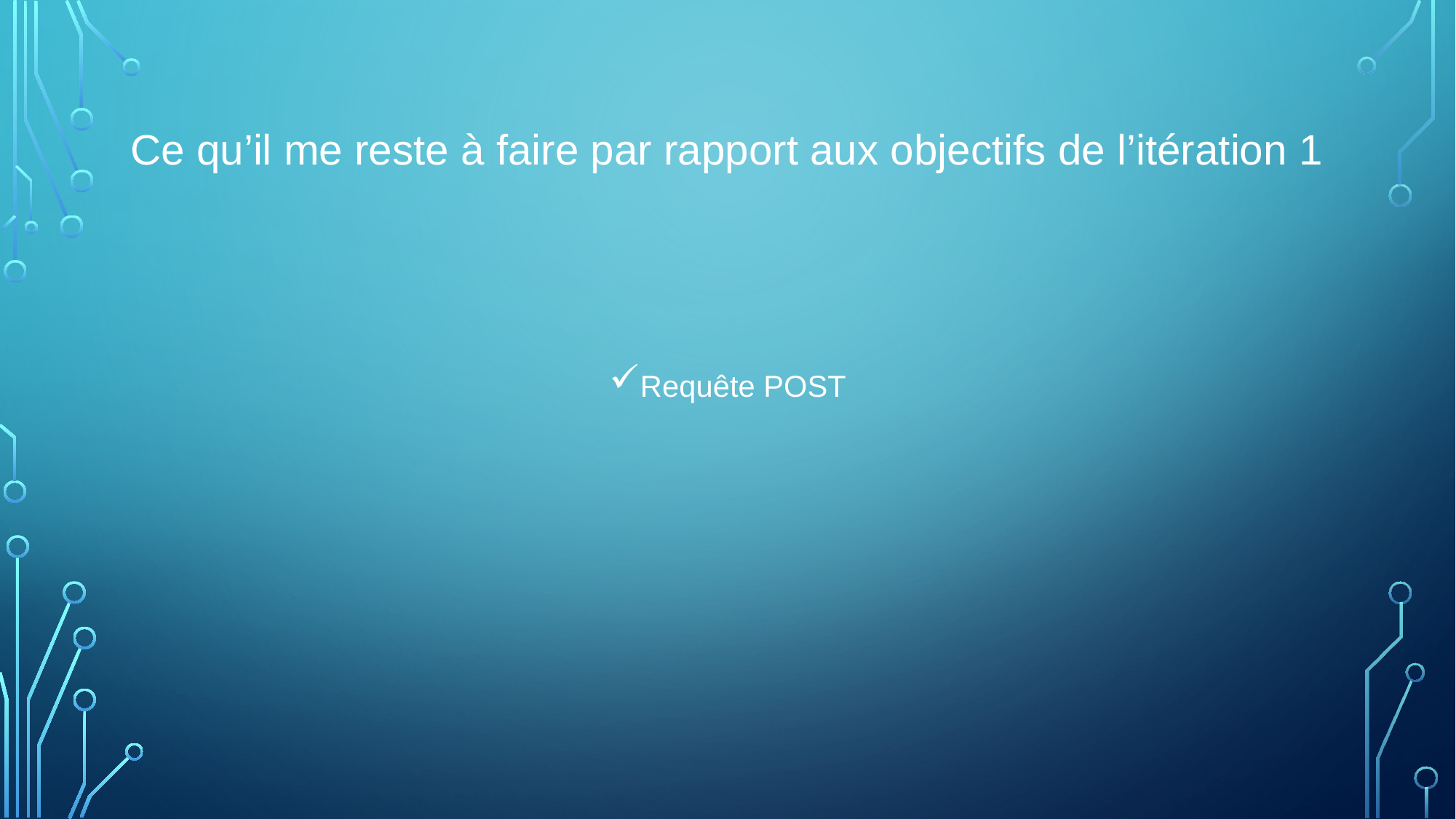

Ce qu’il me reste à faire par rapport aux objectifs de l’itération 1
Requête POST